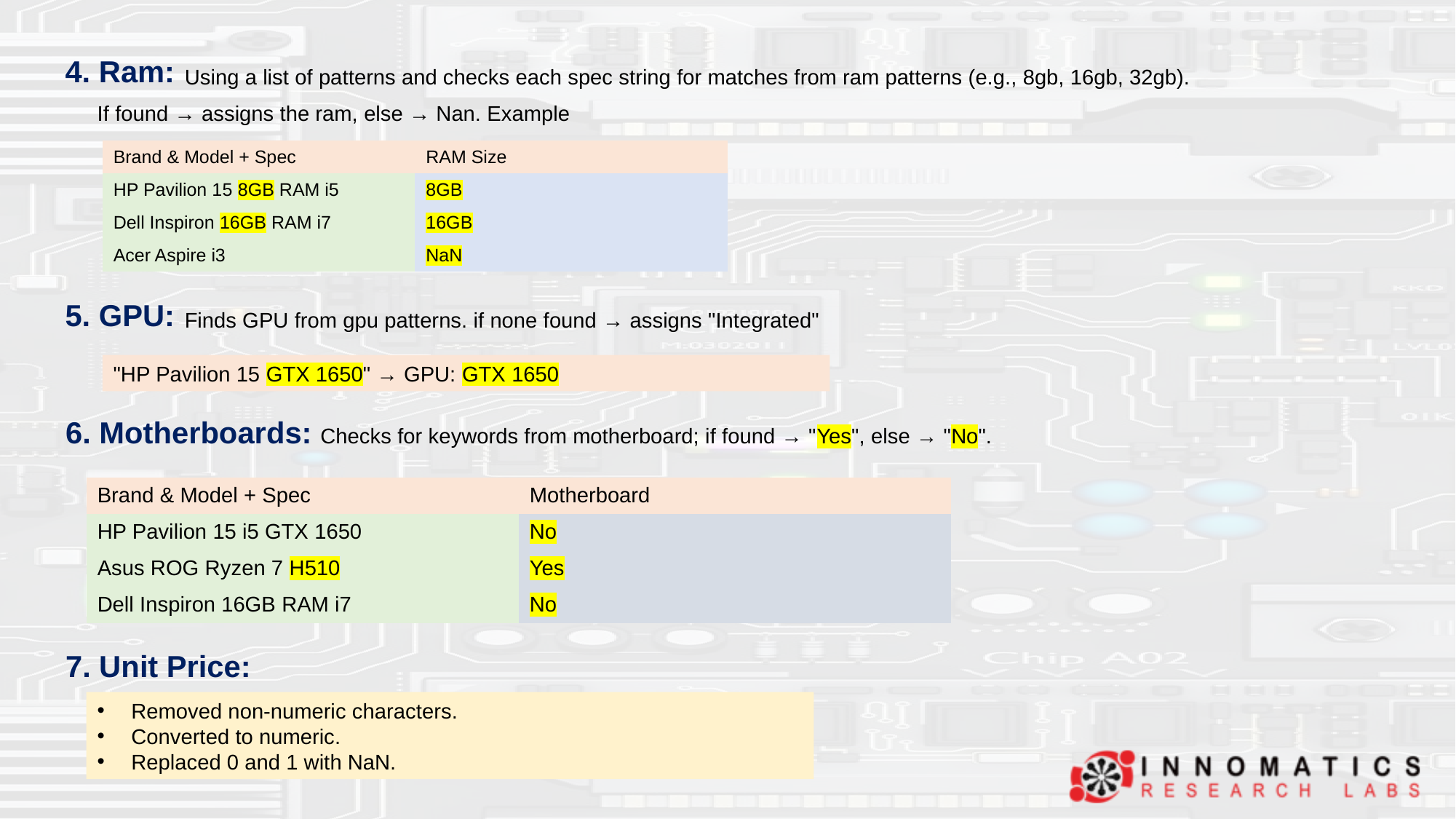

4. Ram:
Using a list of patterns and checks each spec string for matches from ram patterns (e.g., 8gb, 16gb, 32gb).
If found → assigns the ram, else → Nan. Example
| Brand & Model + Spec | RAM Size |
| --- | --- |
| HP Pavilion 15 8GB RAM i5 | 8GB |
| Dell Inspiron 16GB RAM i7 | 16GB |
| Acer Aspire i3 | NaN |
5. GPU:
Finds GPU from gpu patterns. if none found → assigns "Integrated"
"HP Pavilion 15 GTX 1650" → GPU: GTX 1650
6. Motherboards:
Checks for keywords from motherboard; if found → "Yes", else → "No".
| Brand & Model + Spec | Motherboard |
| --- | --- |
| HP Pavilion 15 i5 GTX 1650 | No |
| Asus ROG Ryzen 7 H510 | Yes |
| Dell Inspiron 16GB RAM i7 | No |
7. Unit Price:
Removed non-numeric characters.
Converted to numeric.
Replaced 0 and 1 with NaN.